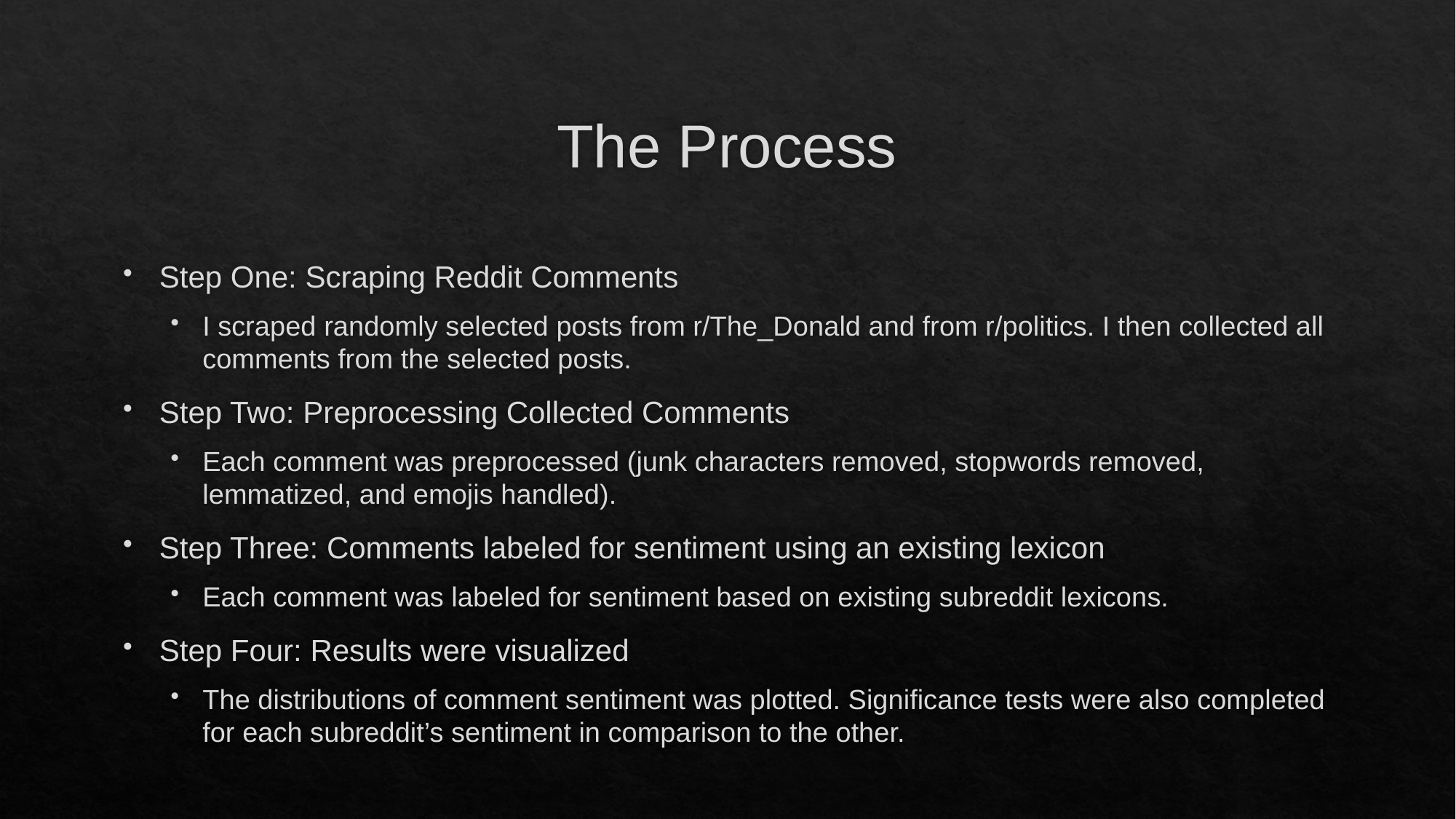

# The Process
Step One: Scraping Reddit Comments
I scraped randomly selected posts from r/The_Donald and from r/politics. I then collected all comments from the selected posts.
Step Two: Preprocessing Collected Comments
Each comment was preprocessed (junk characters removed, stopwords removed, lemmatized, and emojis handled).
Step Three: Comments labeled for sentiment using an existing lexicon
Each comment was labeled for sentiment based on existing subreddit lexicons.
Step Four: Results were visualized
The distributions of comment sentiment was plotted. Significance tests were also completed for each subreddit’s sentiment in comparison to the other.